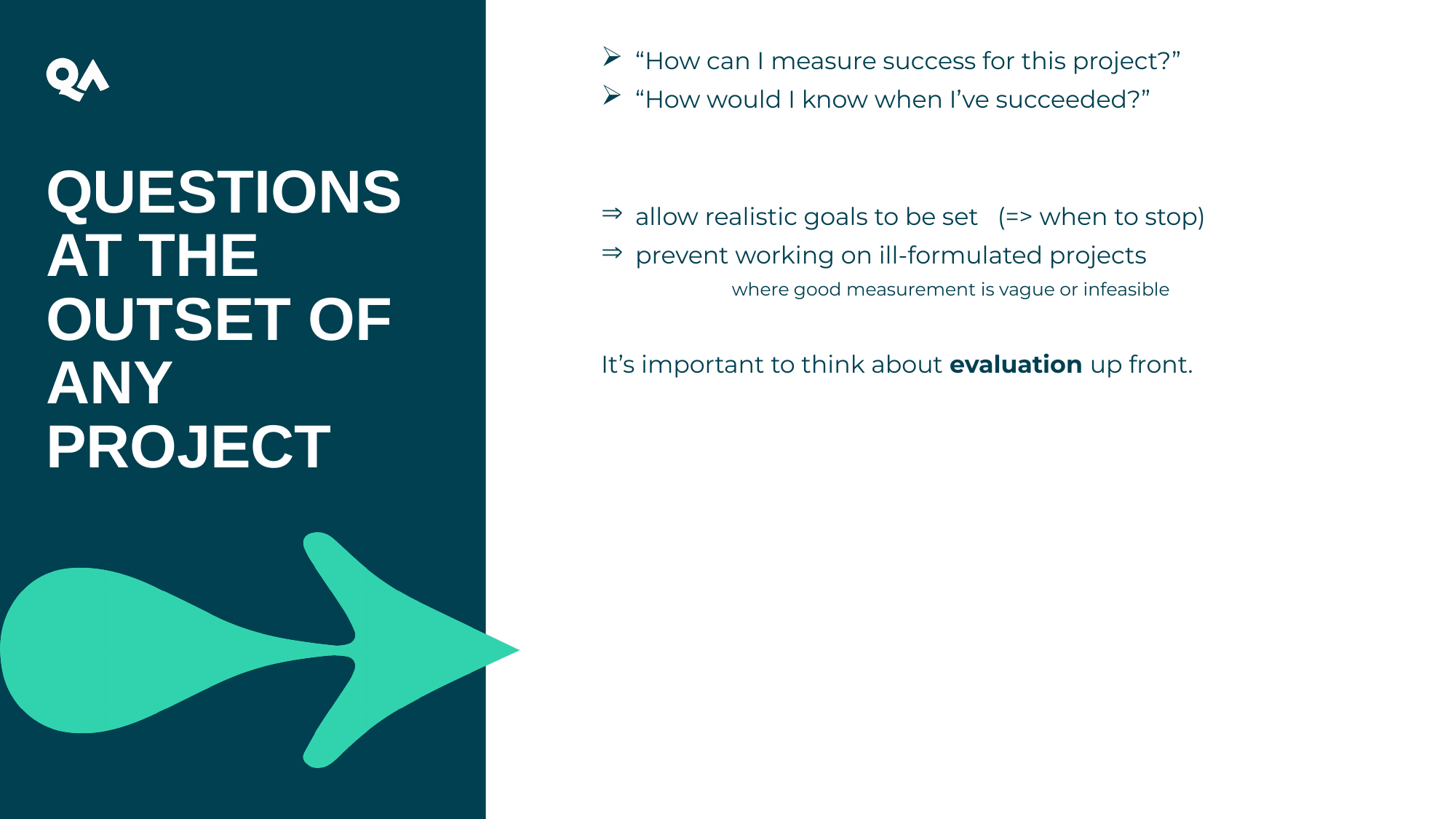

“How can I measure success for this project?”
“How would I know when I’ve succeeded?”

allow realistic goals to be set   (=> when to stop)
prevent working on ill-formulated projects
	where good measurement is vague or infeasible

It’s important to think about evaluation up front.
# questions at the outset of any project